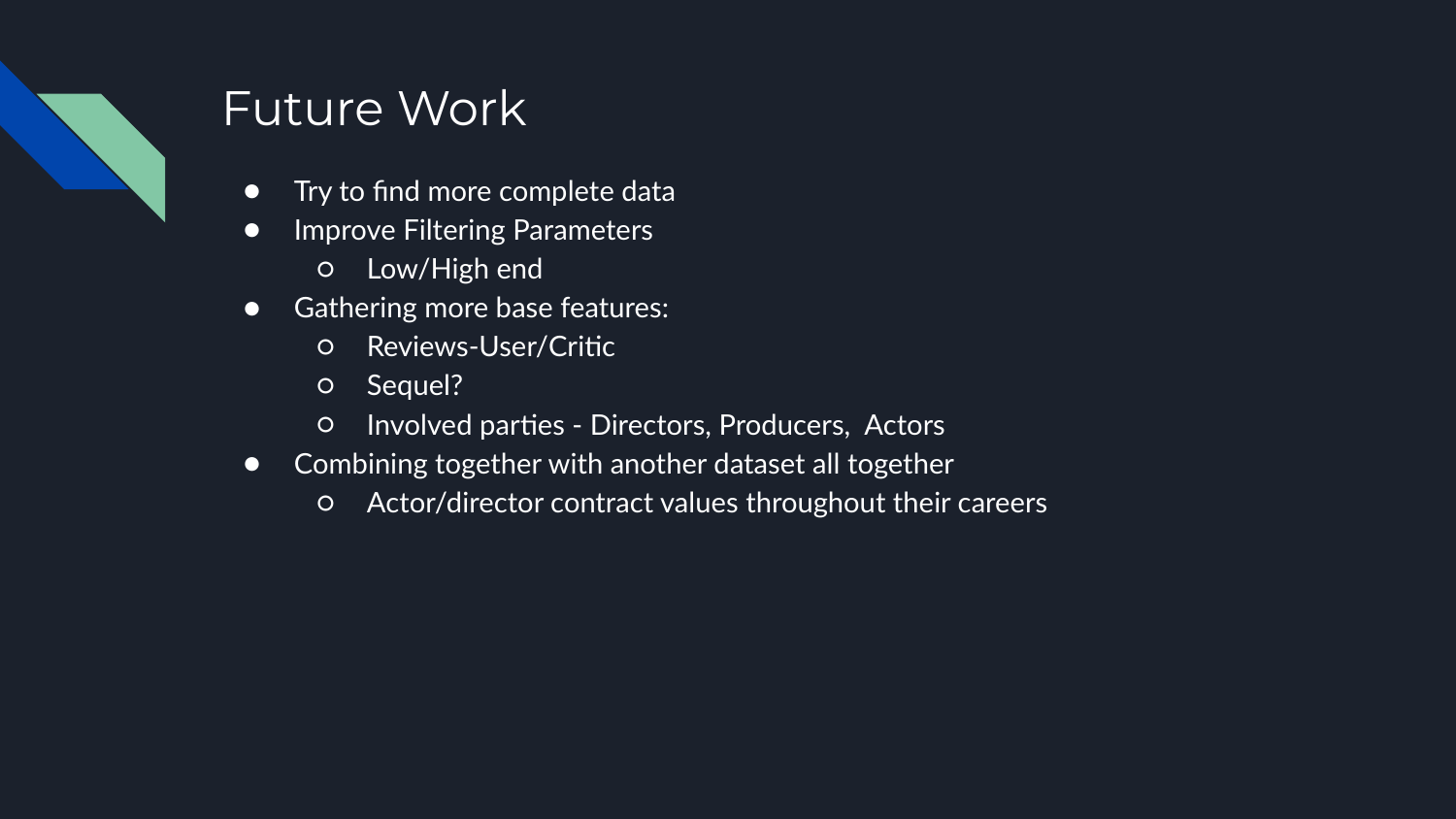

# Future Work
Try to find more complete data
Improve Filtering Parameters
Low/High end
Gathering more base features:
Reviews-User/Critic
Sequel?
Involved parties - Directors, Producers,  Actors
Combining together with another dataset all together
Actor/director contract values throughout their careers